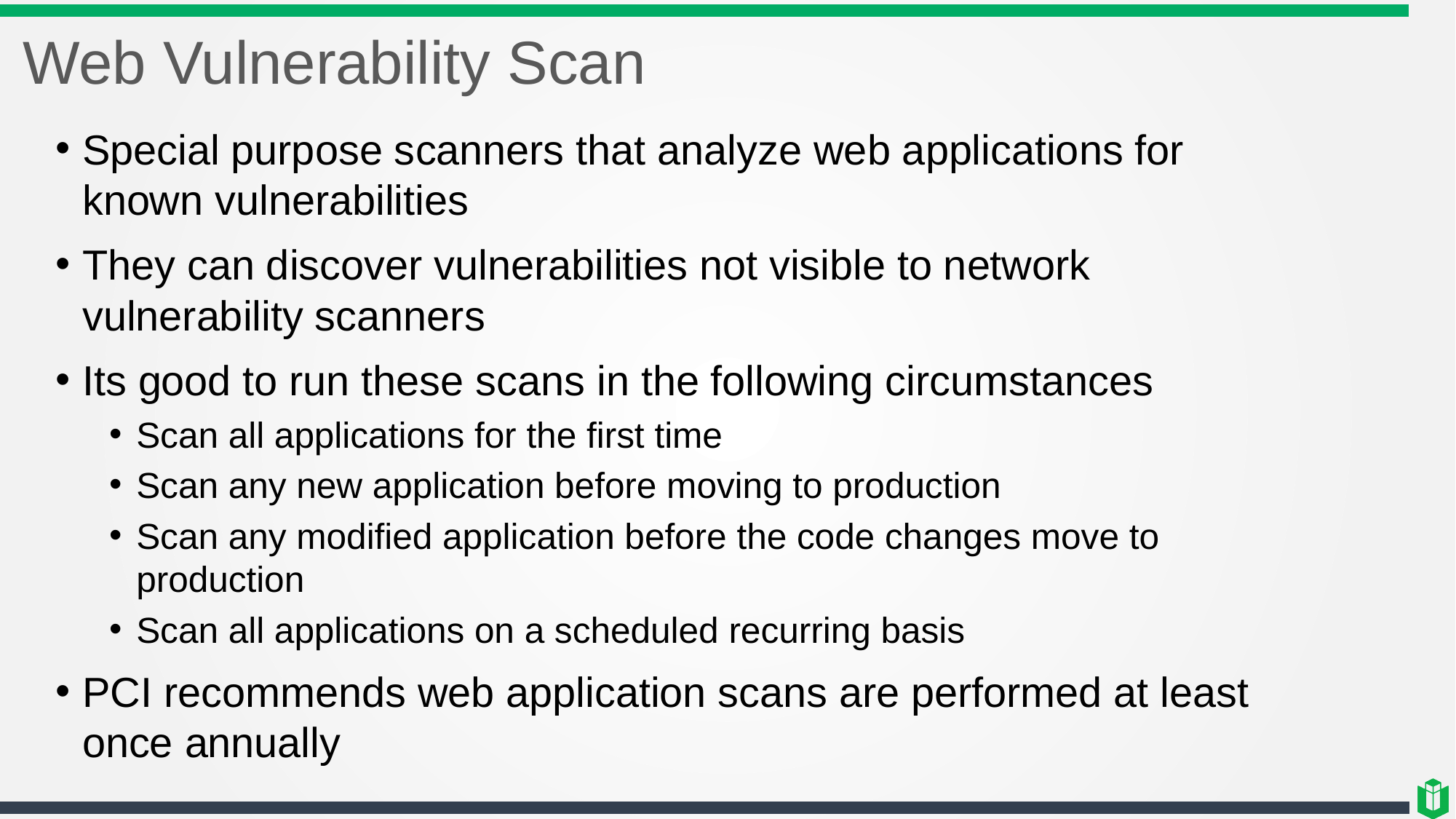

# Web Vulnerability Scan
Special purpose scanners that analyze web applications for known vulnerabilities
They can discover vulnerabilities not visible to network vulnerability scanners
Its good to run these scans in the following circumstances
Scan all applications for the first time
Scan any new application before moving to production
Scan any modified application before the code changes move to production
Scan all applications on a scheduled recurring basis
PCI recommends web application scans are performed at least once annually